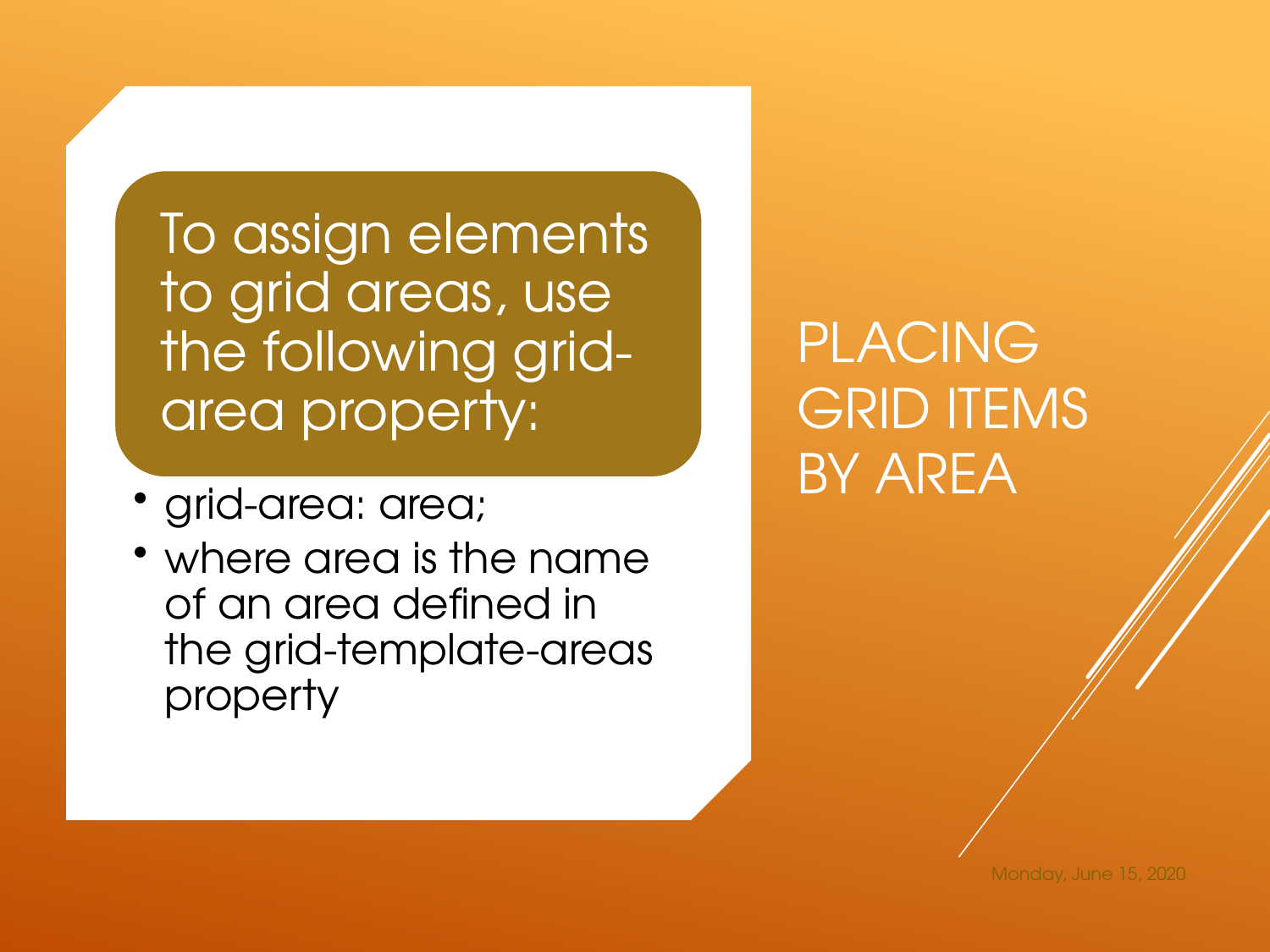

# Placing Grid Items by Area
To assign elements to grid areas, use the following grid-area property:
grid-area: area;
where area is the name of an area defined in the grid-template-areas property
70
Monday, June 15, 2020